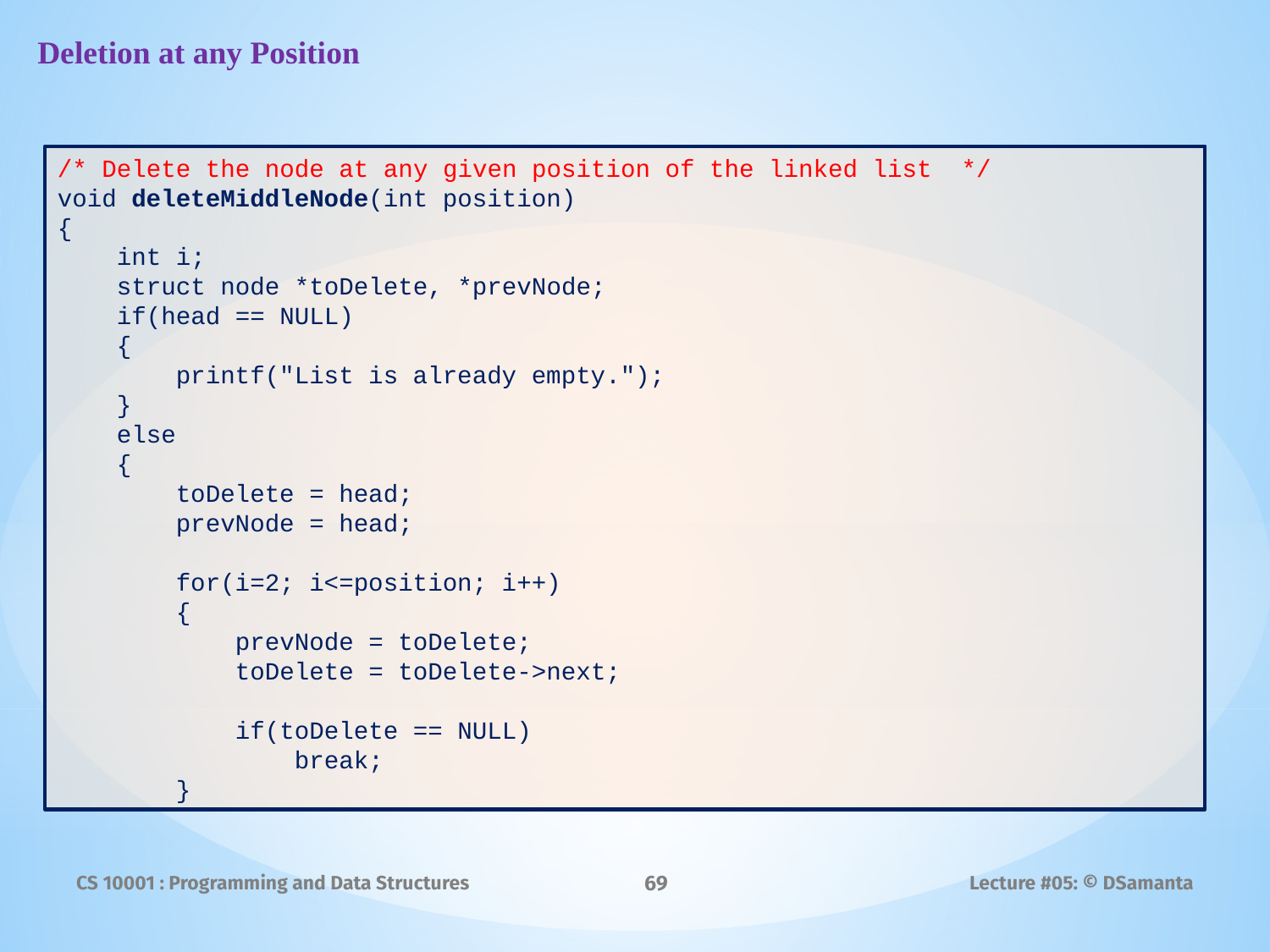

# Deletion at any Position
/* Delete the node at any given position of the linked list  */
void deleteMiddleNode(int position)
{
    int i;
    struct node *toDelete, *prevNode;
    if(head == NULL)
    {
        printf("List is already empty.");
    }
    else
    {
        toDelete = head;
        prevNode = head;

        for(i=2; i<=position; i++)
        {
            prevNode = toDelete;
            toDelete = toDelete->next;

            if(toDelete == NULL)
                break;
        }
CS 10001 : Programming and Data Structures
69
Lecture #05: © DSamanta